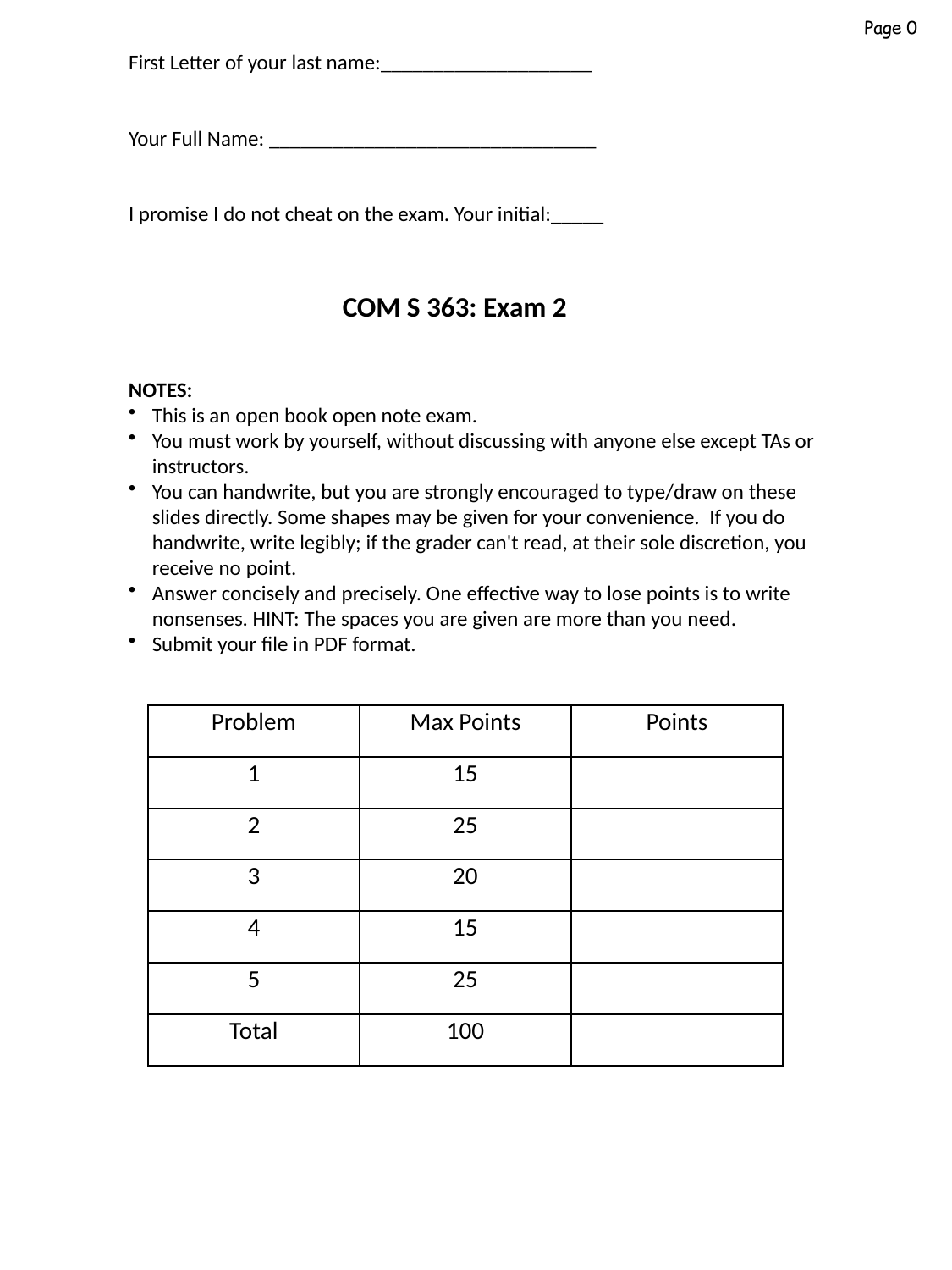

Page 0
First Letter of your last name:____________________

Your Full Name: _______________________________

I promise I do not cheat on the exam. Your initial:_____

COM S 363: Exam 2
NOTES:
This is an open book open note exam.
You must work by yourself, without discussing with anyone else except TAs or instructors.
You can handwrite, but you are strongly encouraged to type/draw on these slides directly. Some shapes may be given for your convenience.  If you do handwrite, write legibly; if the grader can't read, at their sole discretion, you receive no point.
Answer concisely and precisely. One effective way to lose points is to write nonsenses. HINT: The spaces you are given are more than you need.
Submit your file in PDF format.
| Problem | Max Points | Points |
| --- | --- | --- |
| 1 | 15 |  |
| 2 | 25 |  |
| 3 | 20 |  |
| 4 | 15 |  |
| 5 | 25 |  |
| Total | 100 |  |